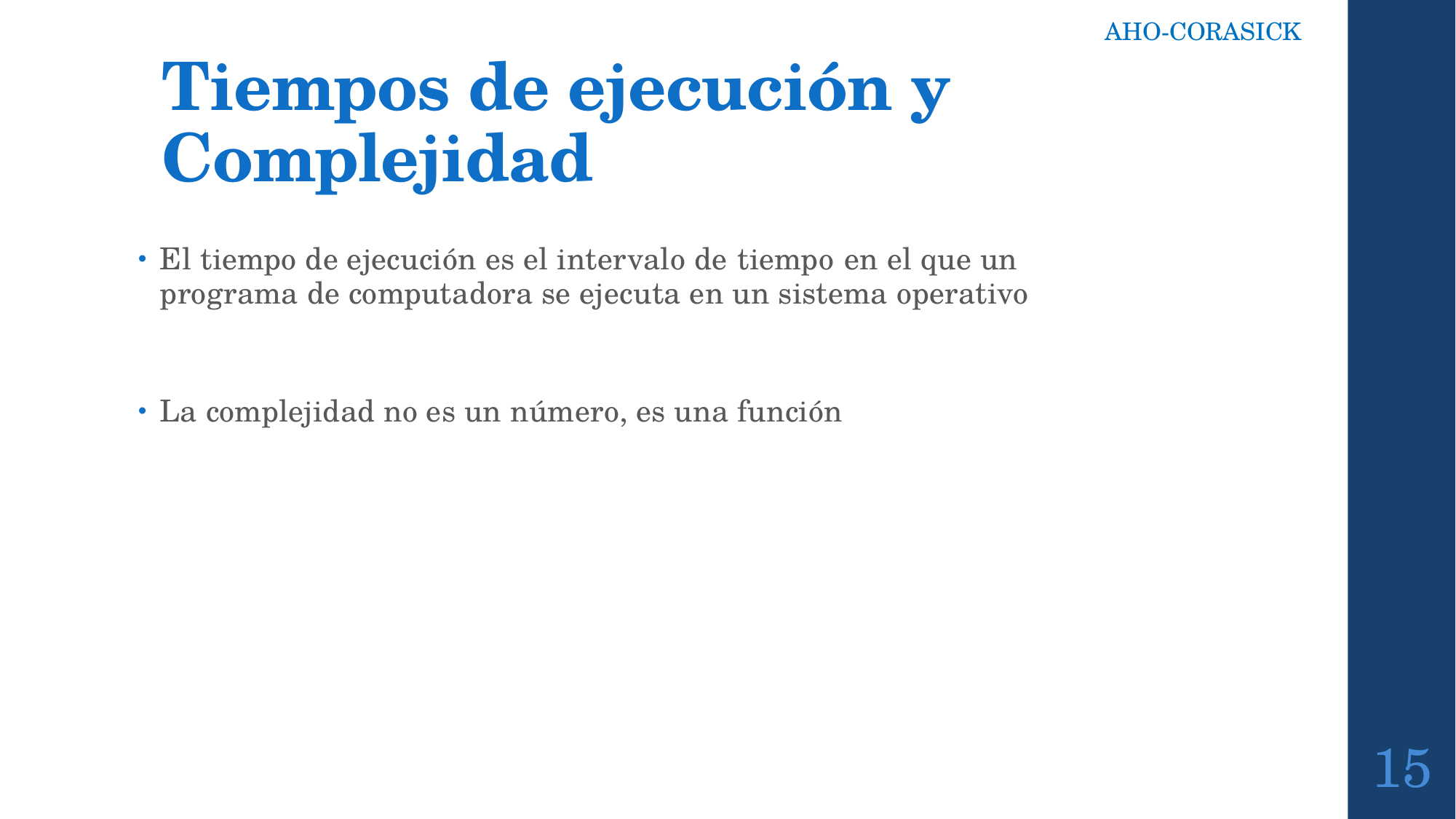

AHO-CORASICK
# Tiempos de ejecución y Complejidad
El tiempo de ejecución es el intervalo de tiempo en el que un programa de computadora se ejecuta en un sistema operativo

La complejidad no es un número, es una función

15